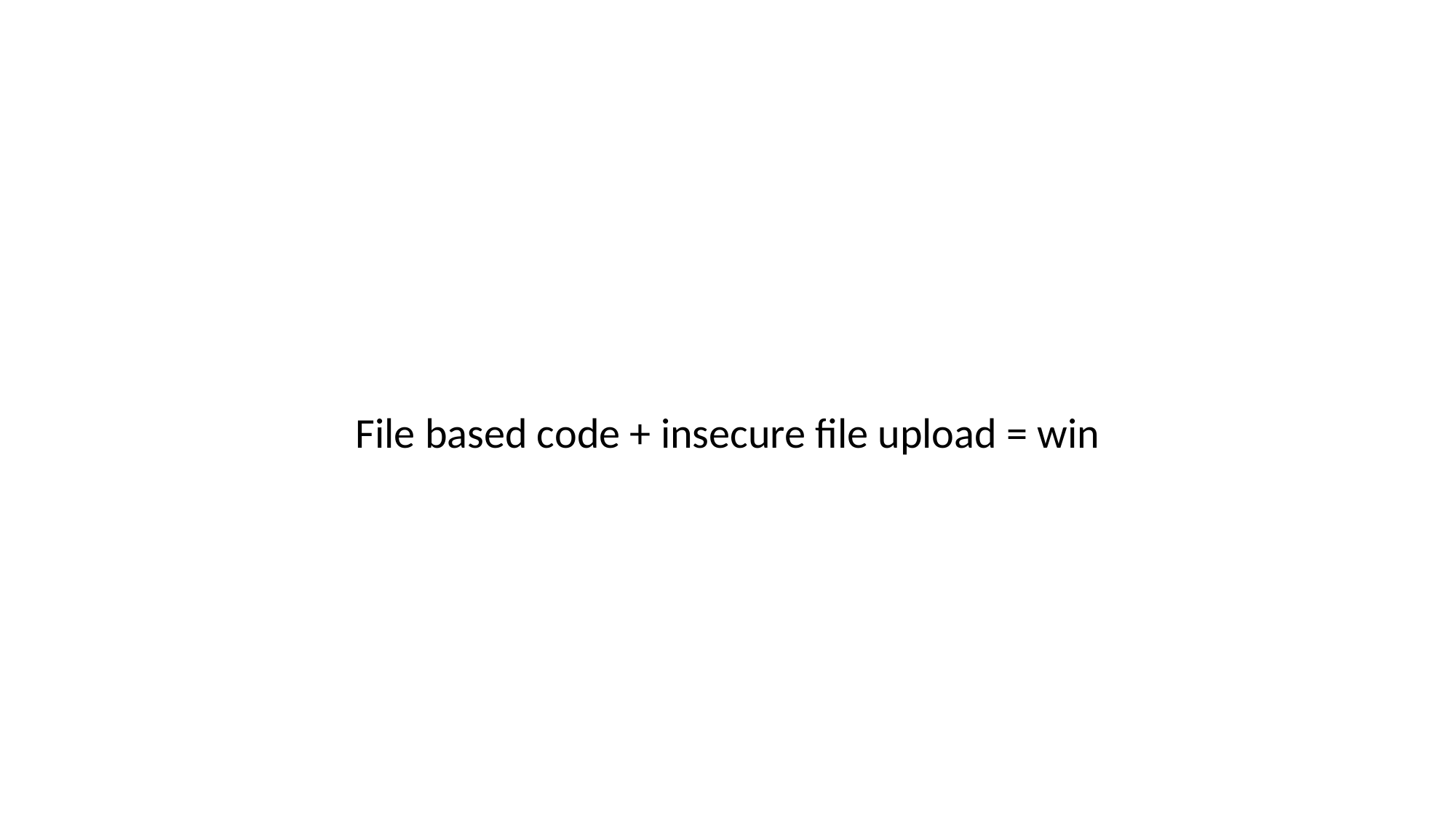

#

File based code + insecure file upload = win